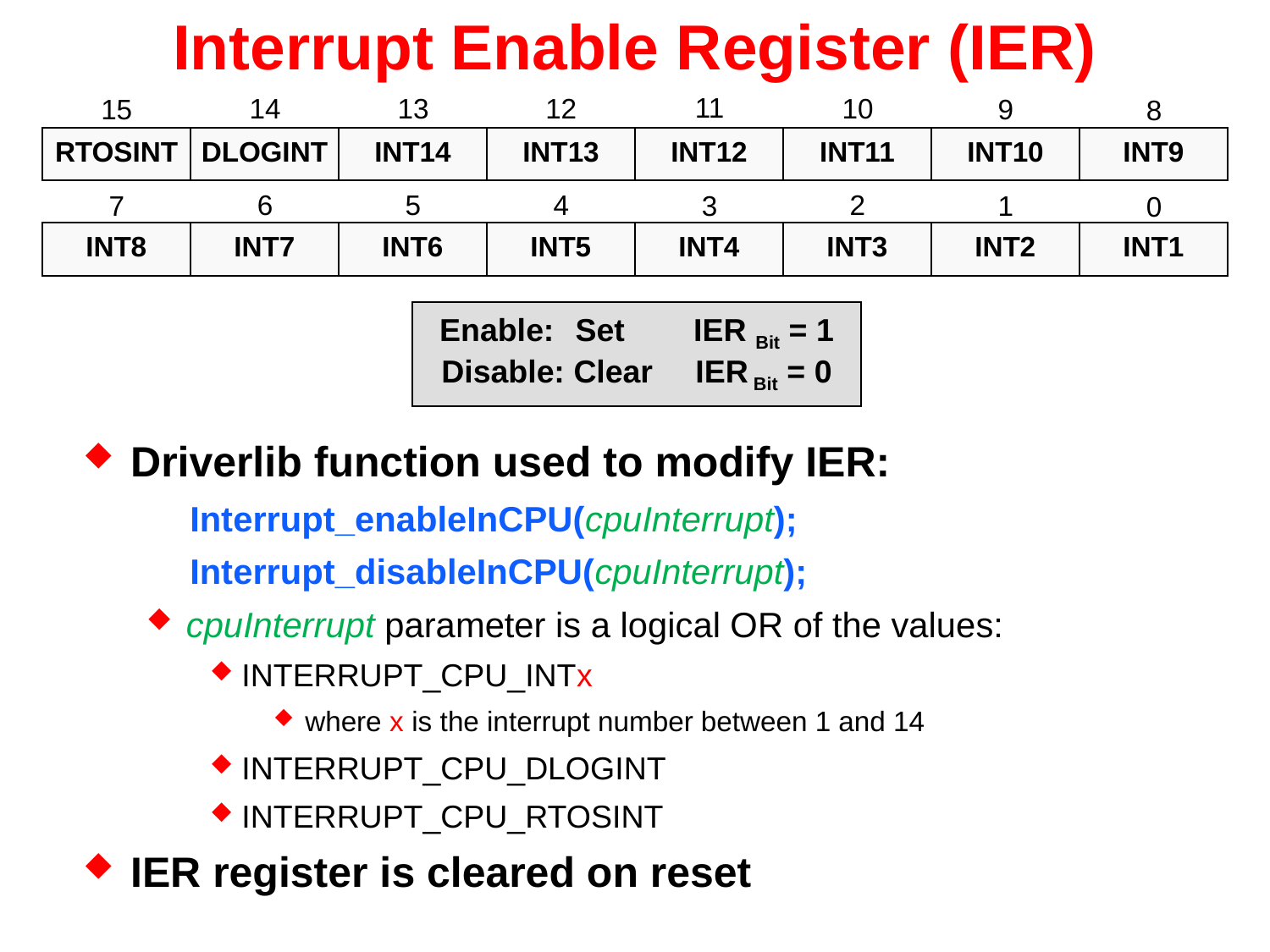

# Interrupt Enable Register (IER)
11
14
13
12
10
15
9
8
RTOSINT
DLOGINT
INT14
INT13
INT12
INT11
INT10
INT9
6
5
4
2
7
1
3
0
INT8
INT7
INT6
INT5
INT4
INT3
INT2
INT1
Enable: 	 Set 	IER Bit = 1
Disable: Clear	IER Bit = 0
Driverlib function used to modify IER:
           Interrupt_enableInCPU(cpuInterrupt);
           Interrupt_disableInCPU(cpuInterrupt);
cpuInterrupt parameter is a logical OR of the values:
INTERRUPT_CPU_INTx
where x is the interrupt number between 1 and 14
INTERRUPT_CPU_DLOGINT
INTERRUPT_CPU_RTOSINT
IER register is cleared on reset